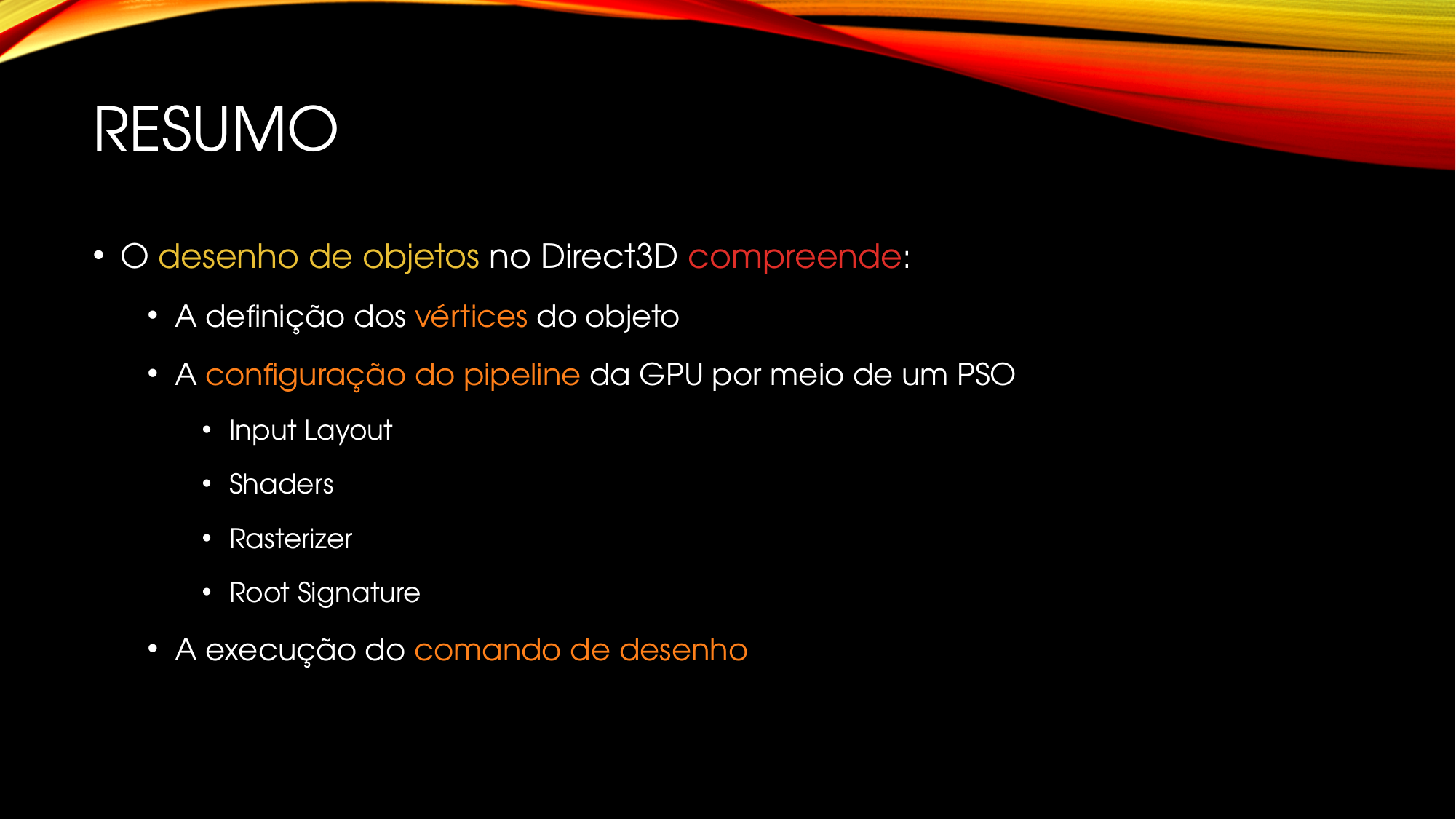

# Resumo
O desenho de objetos no Direct3D compreende:
A definição dos vértices do objeto
A configuração do pipeline da GPU por meio de um PSO
Input Layout
Shaders
Rasterizer
Root Signature
A execução do comando de desenho